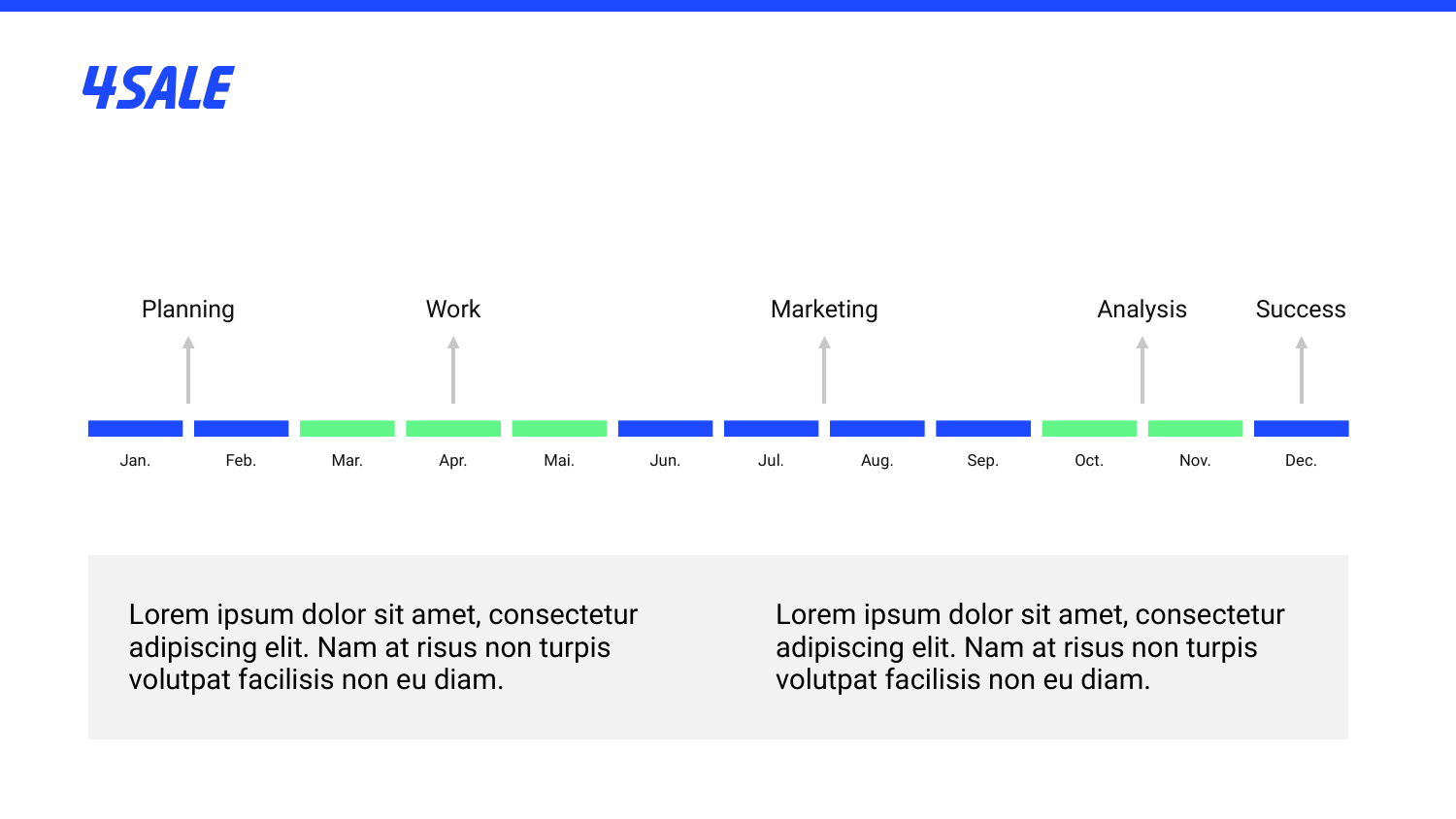

#
Planning
Work
Marketing
Analysis
Success

Jan.
Feb.
Mar.
Apr.
Mai.
Jun.
Jul.
Aug.
Sep.
Oct.
Nov.
Dec.

Lorem ipsum dolor sit amet, consectetur adipiscing elit. Nam at risus non turpis volutpat facilisis non eu diam.
Lorem ipsum dolor sit amet, consectetur adipiscing elit. Nam at risus non turpis volutpat facilisis non eu diam.